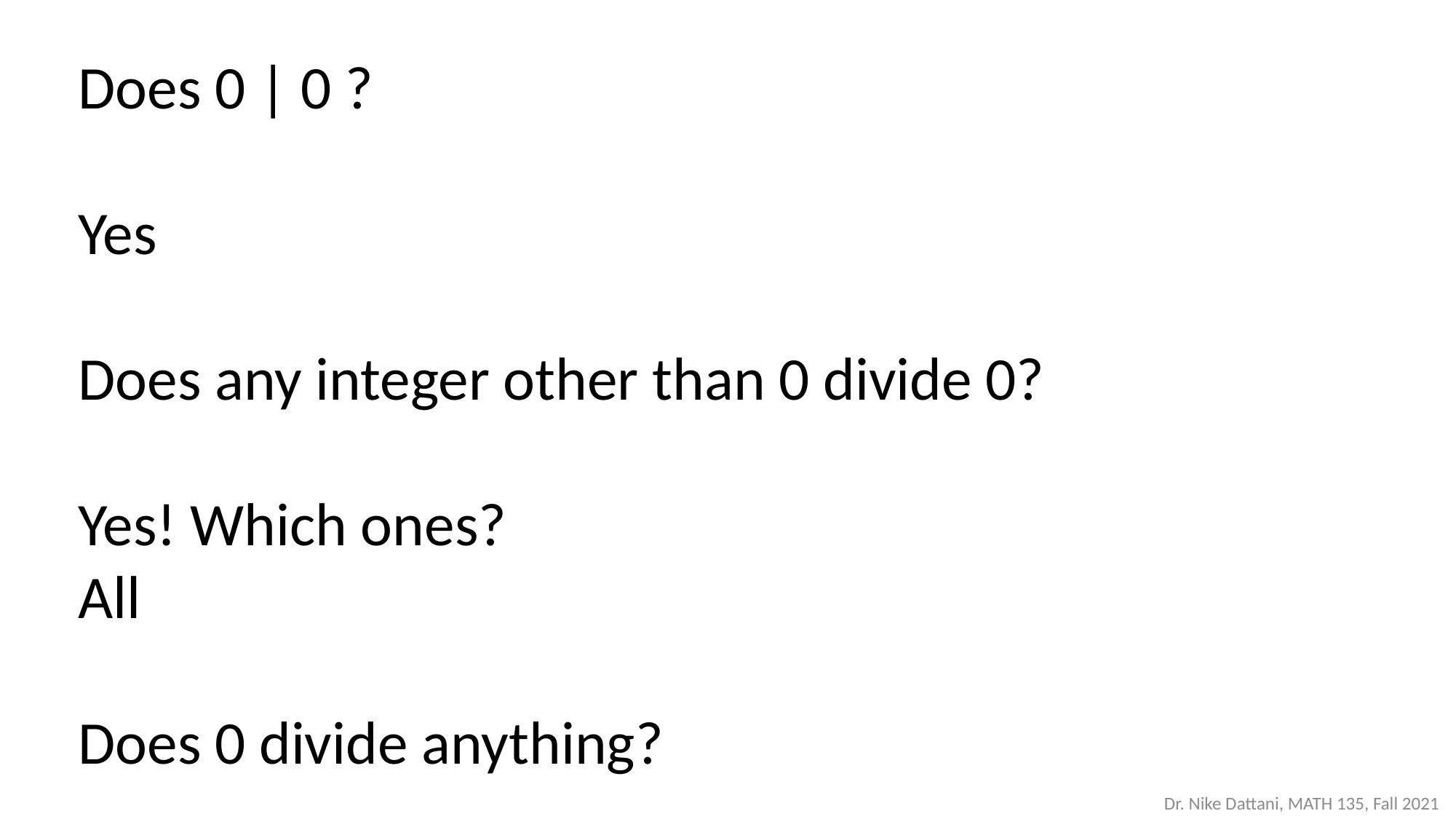

Does 0 | 0 ?

Yes

Does any integer other than 0 divide 0?

Yes! Which ones?
All

Does 0 divide anything?

Dr. Nike Dattani, MATH 135, Fall 2021